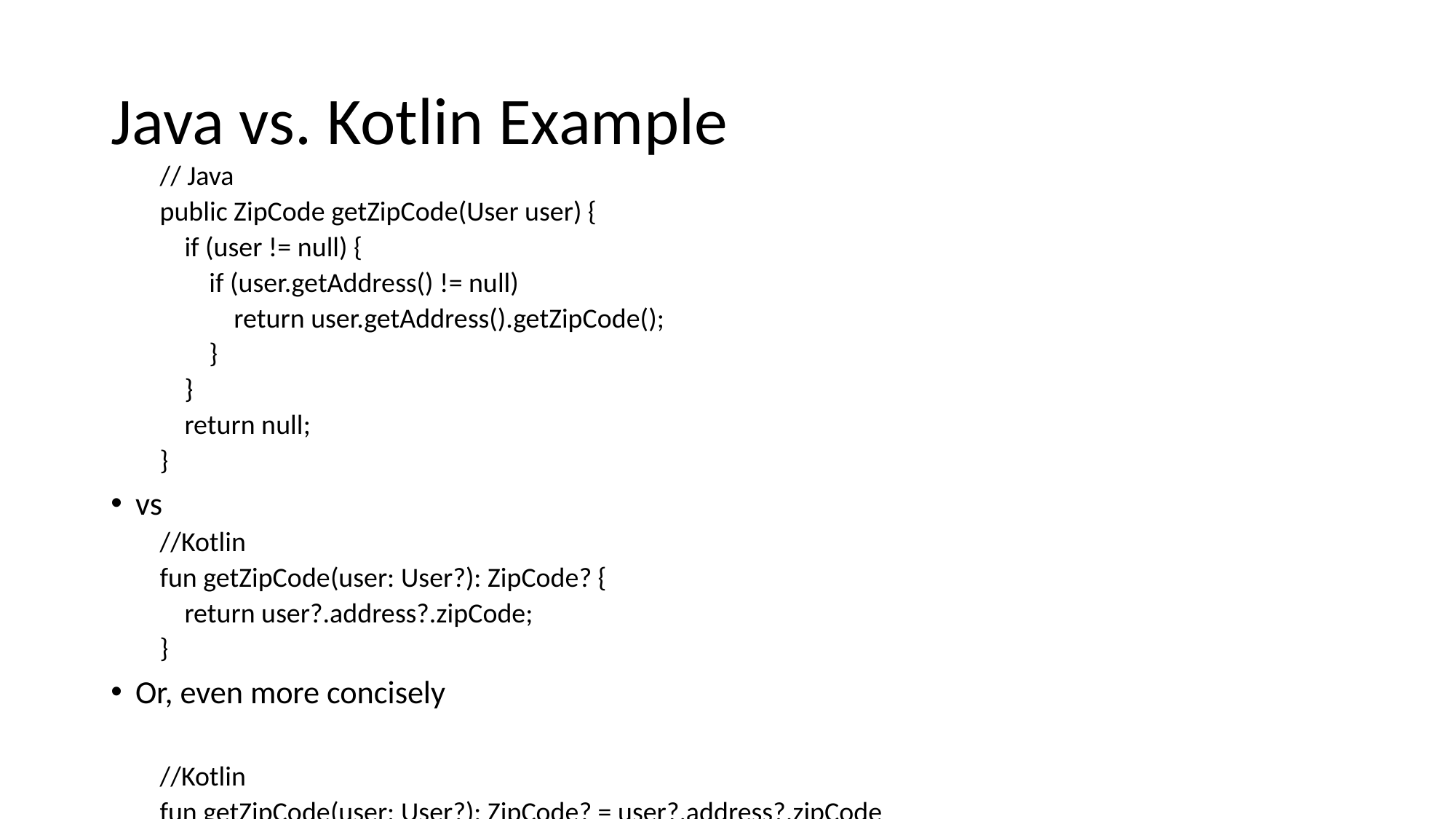

# Java vs. Kotlin Example
// Java
public ZipCode getZipCode(User user) {
    if (user != null) {
        if (user.getAddress() != null)
            return user.getAddress().getZipCode();
        }
    }
    return null;
}
vs
//Kotlin
fun getZipCode(user: User?): ZipCode? {
    return user?.address?.zipCode;
}
Or, even more concisely

//Kotlin
fun getZipCode(user: User?): ZipCode? = user?.address?.zipCode